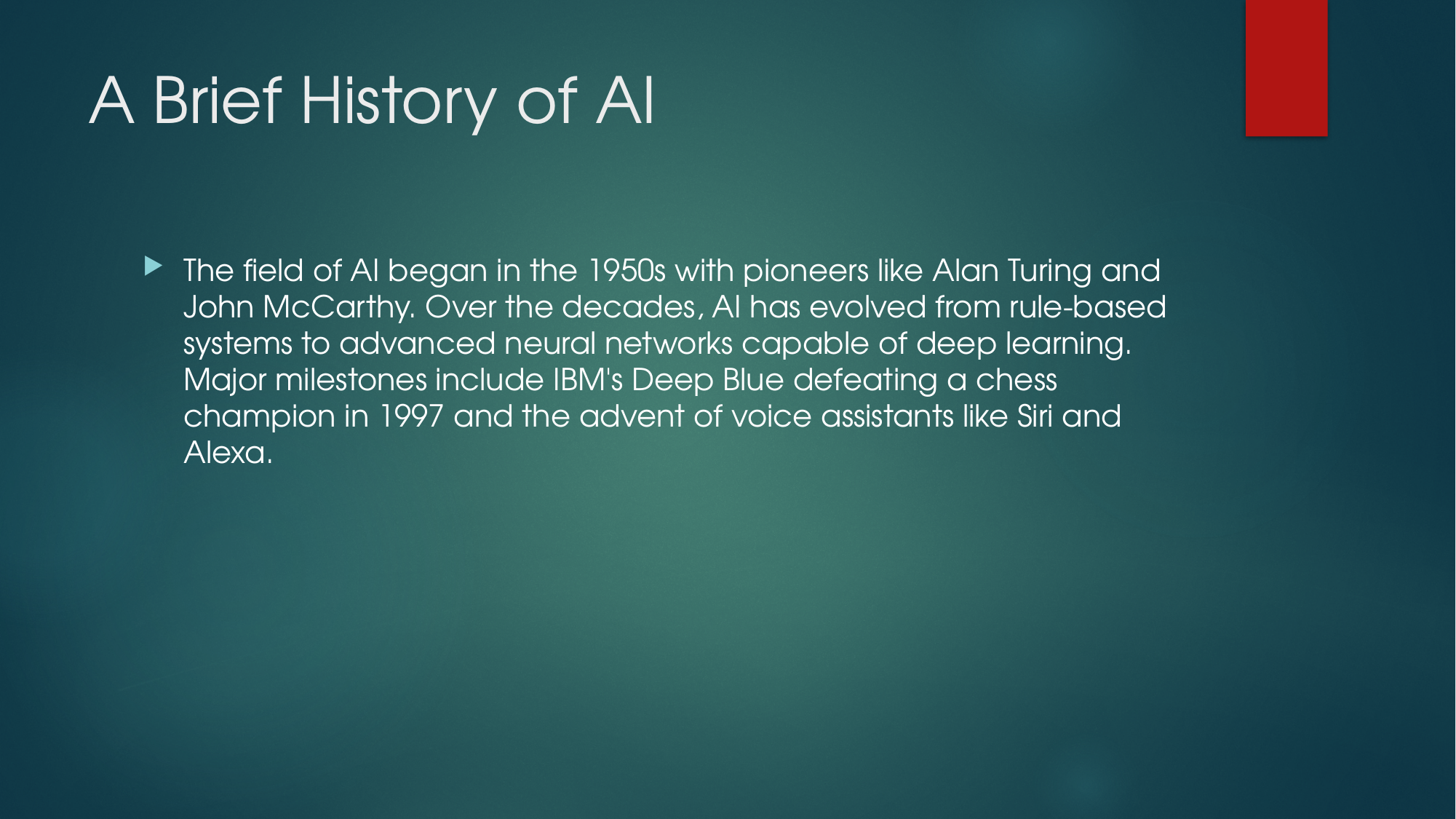

# A Brief History of AI
The field of AI began in the 1950s with pioneers like Alan Turing and John McCarthy. Over the decades, AI has evolved from rule-based systems to advanced neural networks capable of deep learning. Major milestones include IBM's Deep Blue defeating a chess champion in 1997 and the advent of voice assistants like Siri and Alexa.